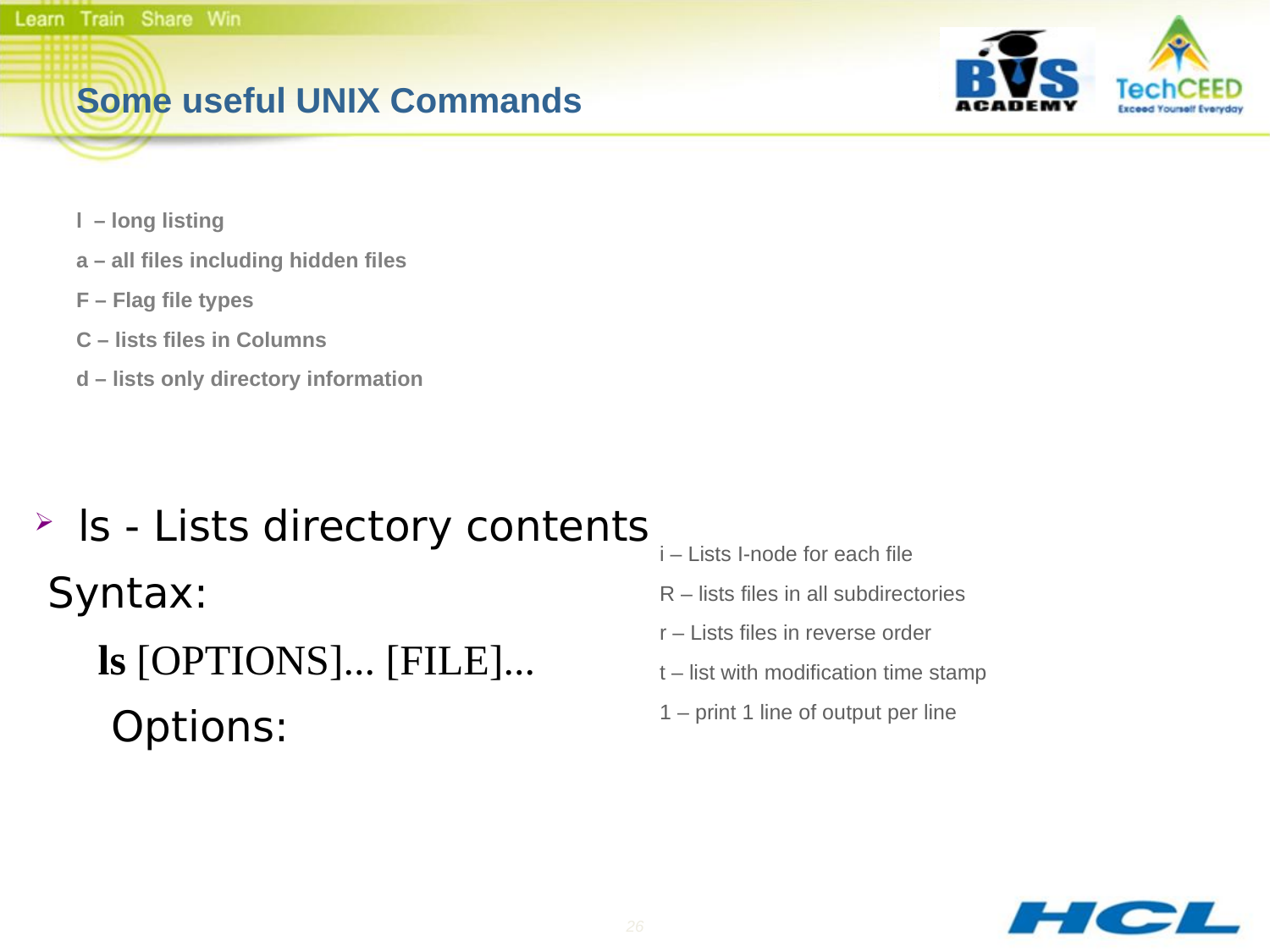

# Some useful UNIX Commands
l  – long listing
a – all files including hidden files
F – Flag file types
C – lists files in Columns
d – lists only directory information
 ls - Lists directory contents
 Syntax:
ls [OPTIONS]... [FILE]...
 Options:
i – Lists I-node for each file
R – lists files in all subdirectories
r – Lists files in reverse order
t – list with modification time stamp
1 – print 1 line of output per line
26